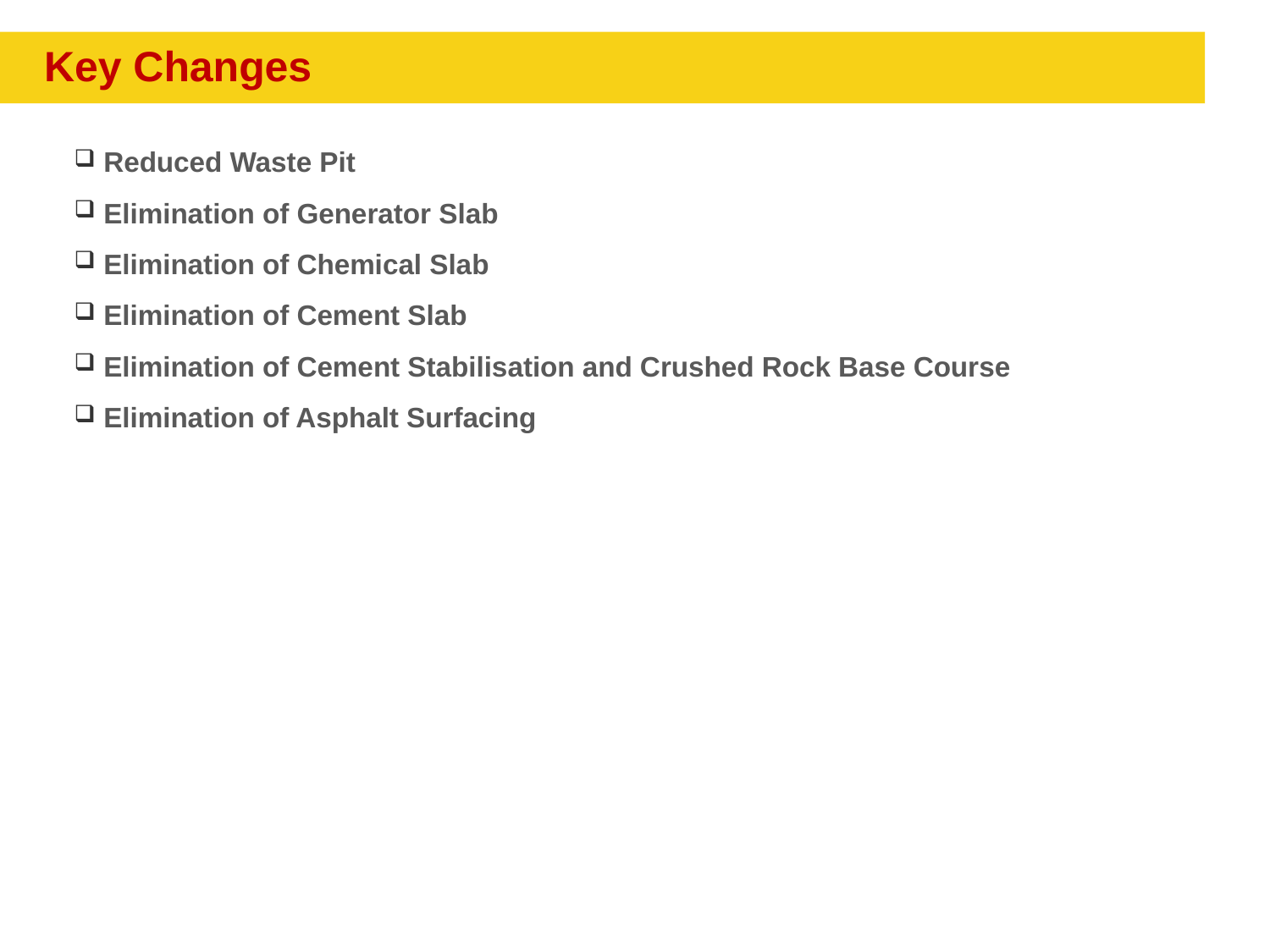

# Key Changes
 Reduced Waste Pit
 Elimination of Generator Slab
 Elimination of Chemical Slab
 Elimination of Cement Slab
 Elimination of Cement Stabilisation and Crushed Rock Base Course
 Elimination of Asphalt Surfacing